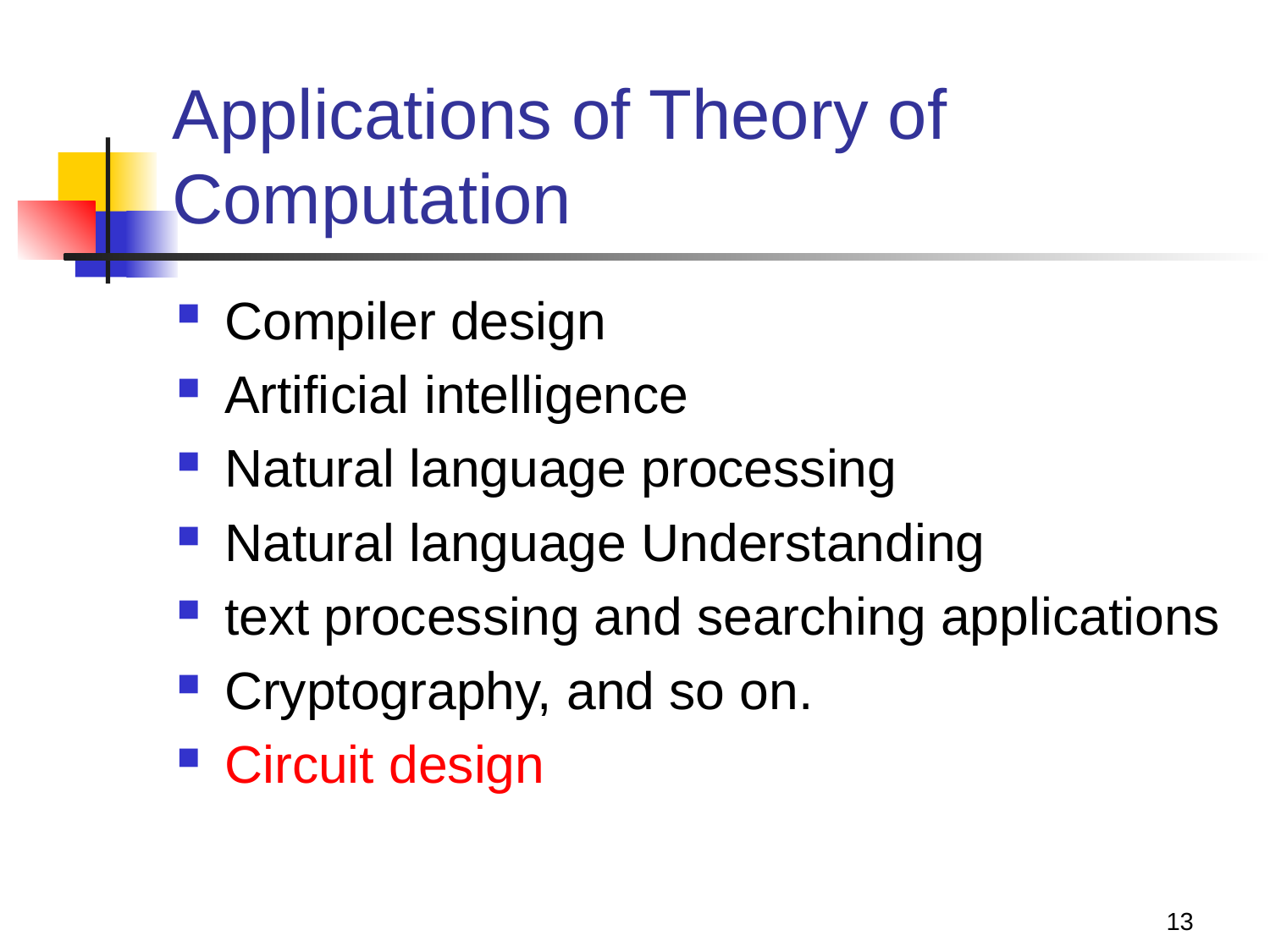

# Applications of Theory of Computation
Compiler design
Artificial intelligence
Natural language processing
Natural language Understanding
text processing and searching applications
Cryptography, and so on.
Circuit design

13